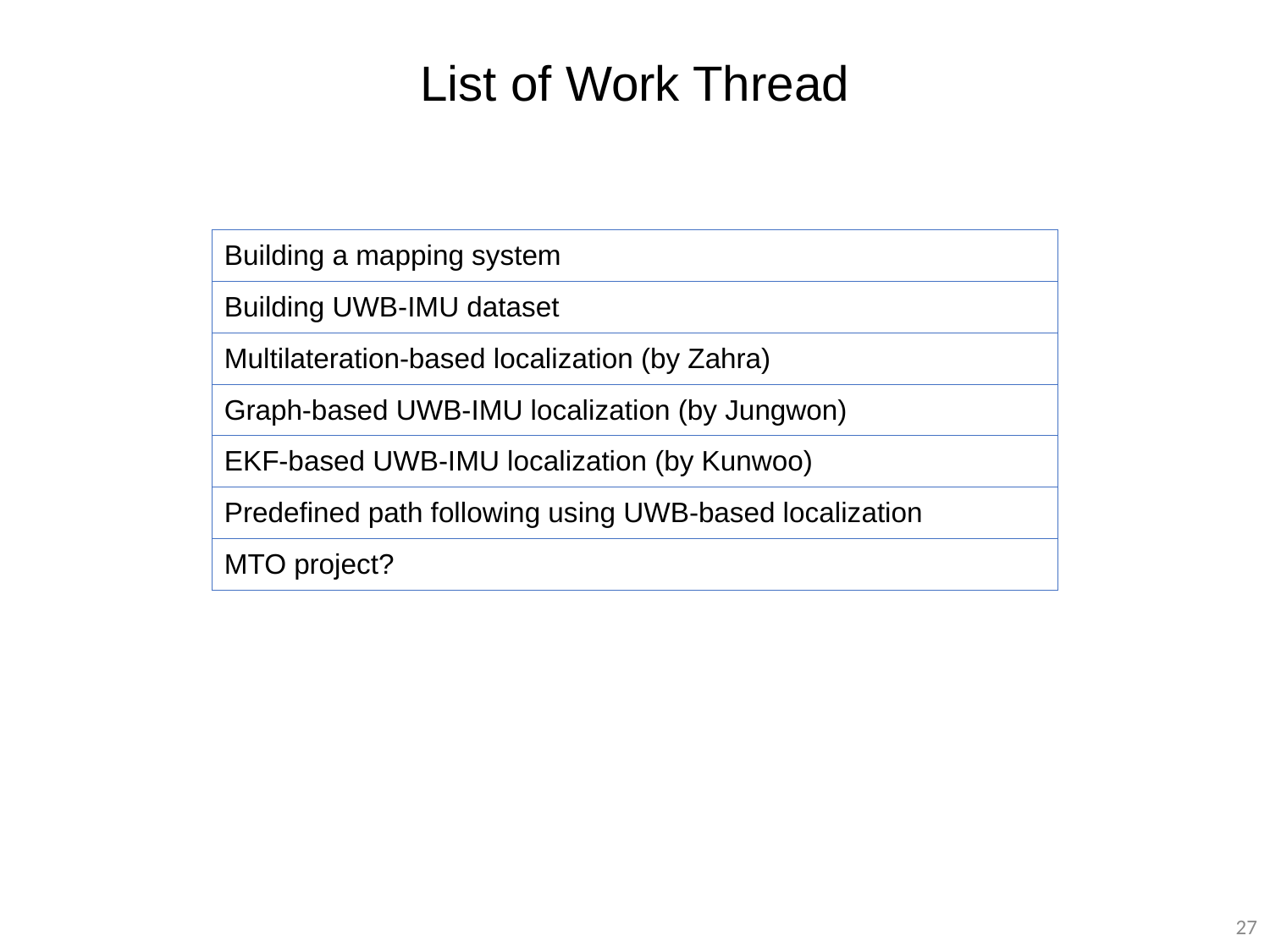

# List of Work Thread
| Building a mapping system |
| --- |
| Building UWB-IMU dataset |
| Multilateration-based localization (by Zahra) |
| Graph-based UWB-IMU localization (by Jungwon) |
| EKF-based UWB-IMU localization (by Kunwoo) |
| Predefined path following using UWB-based localization |
| MTO project? |
27